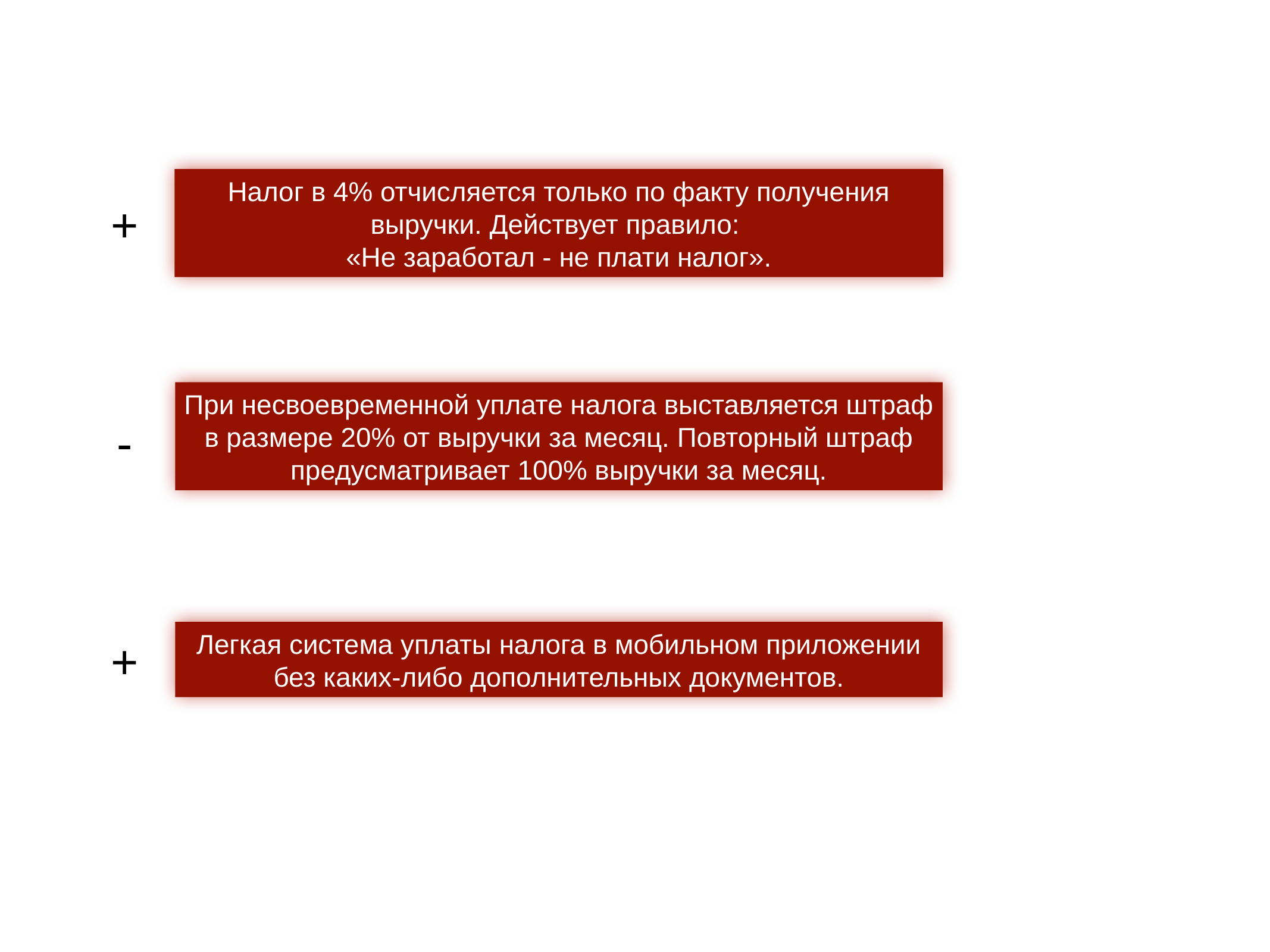

Налог в 4% отчисляется только по факту получения выручки. Действует правило:
«Не заработал - не плати налог».
+
При несвоевременной уплате налога выставляется штраф в размере 20% от выручки за месяц. Повторный штраф предусматривает 100% выручки за месяц.
-
Легкая система уплаты налога в мобильном приложении без каких-либо дополнительных документов.
+